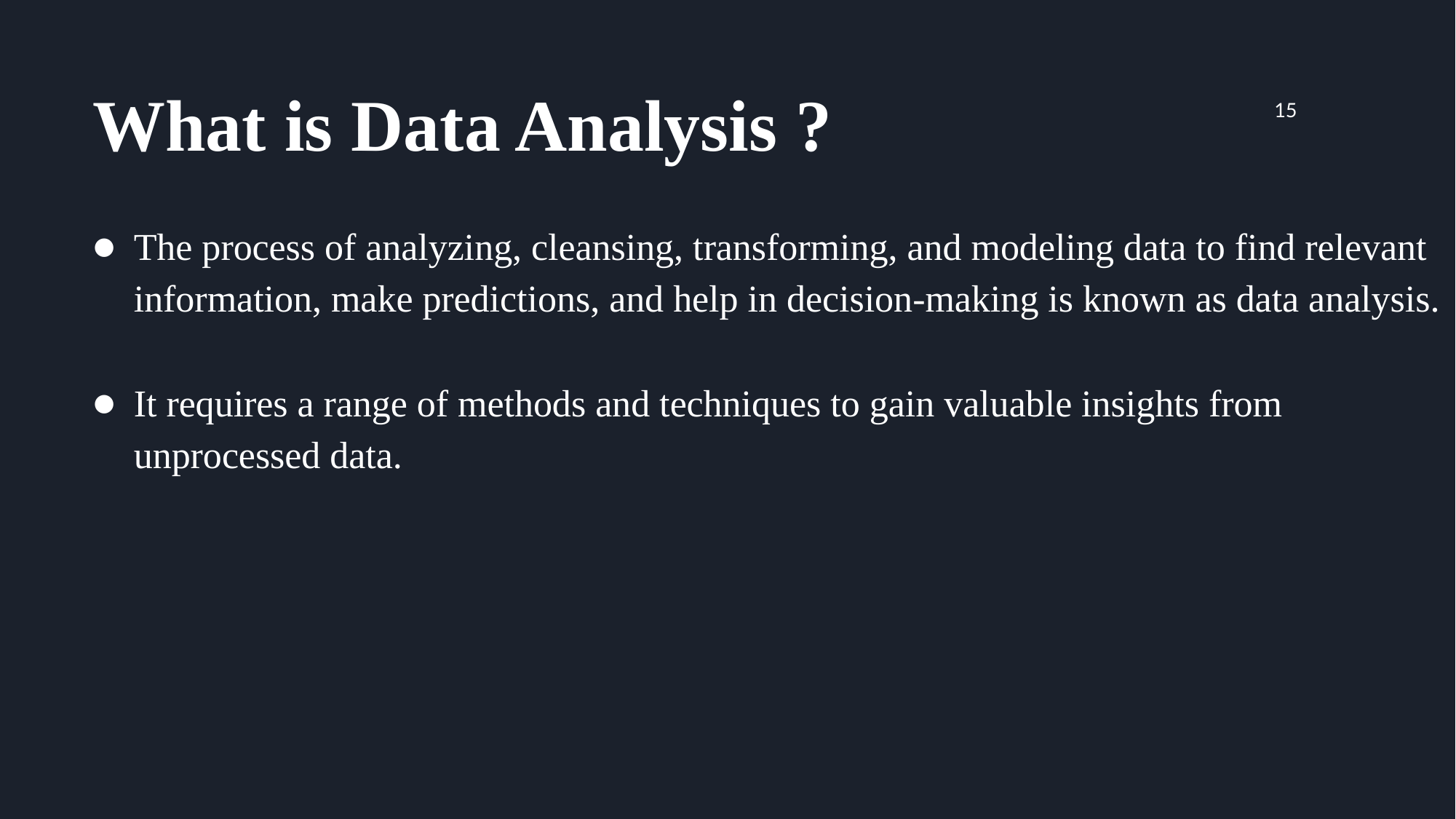

15
# What is Data Analysis ?
The process of analyzing, cleansing, transforming, and modeling data to find relevant information, make predictions, and help in decision-making is known as data analysis.

It requires a range of methods and techniques to gain valuable insights from unprocessed data.